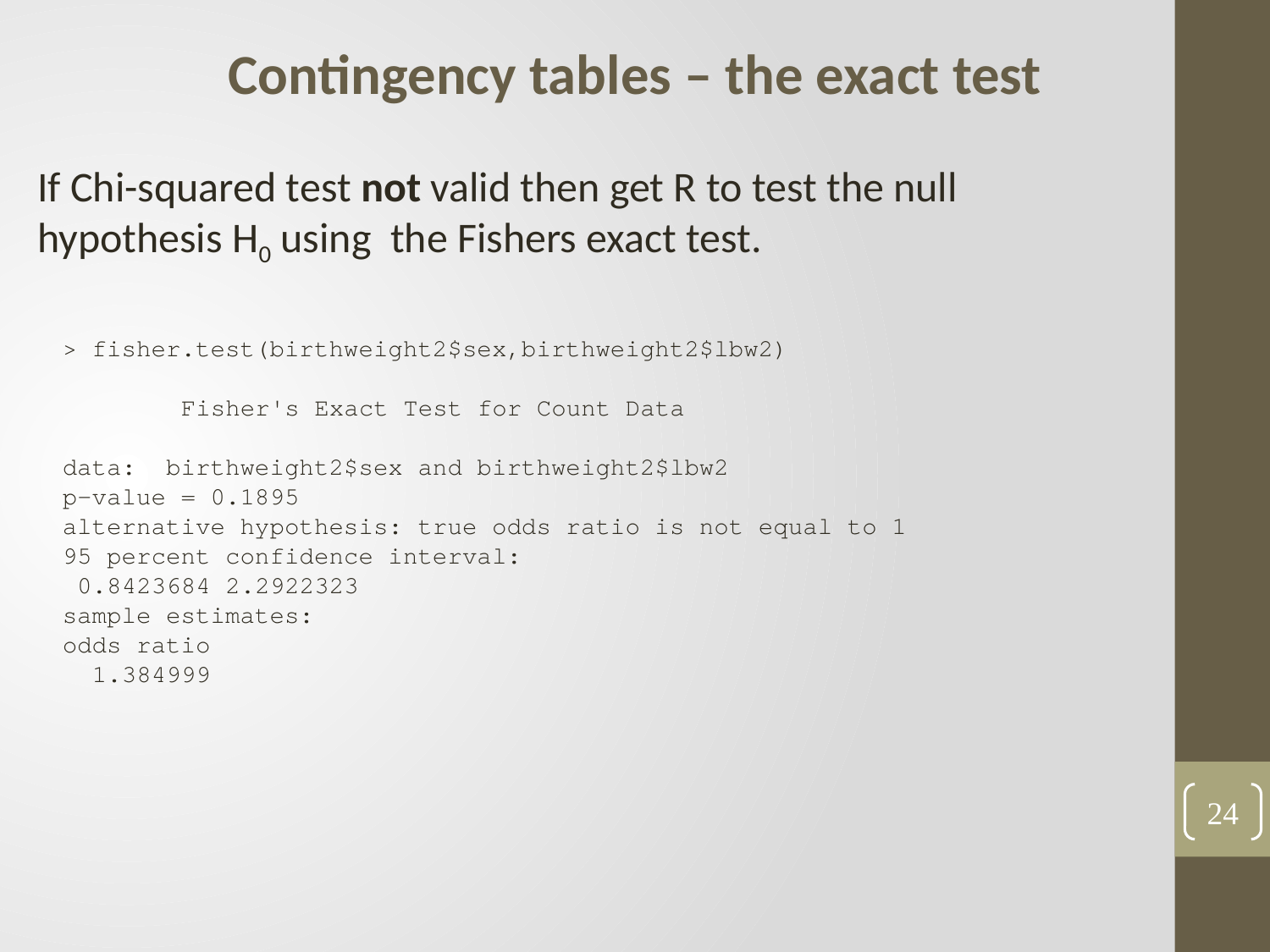

Contingency tables – the exact test
If Chi-squared test not valid then get R to test the null hypothesis H0 using  the Fishers exact test.
> fisher.test(birthweight2$sex,birthweight2$lbw2)

        Fisher's Exact Test for Count Data

data:  birthweight2$sex and birthweight2$lbw2
p-value = 0.1895
alternative hypothesis: true odds ratio is not equal to 1
95 percent confidence interval:
 0.8423684 2.2922323
sample estimates:
odds ratio
  1.384999
24